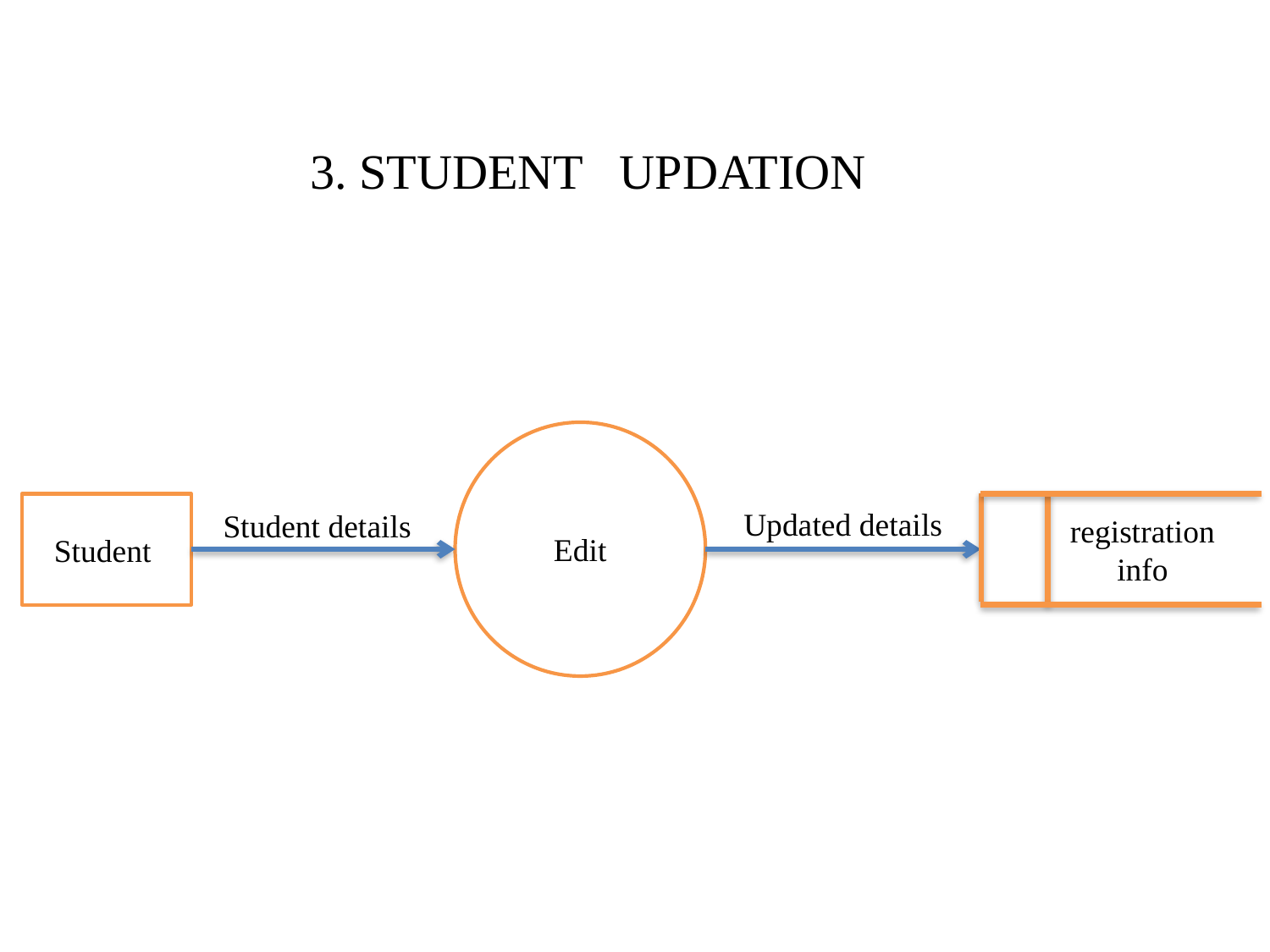

3. STUDENT   UPDATION

Edit
Student
Updated details
Student details
registration info